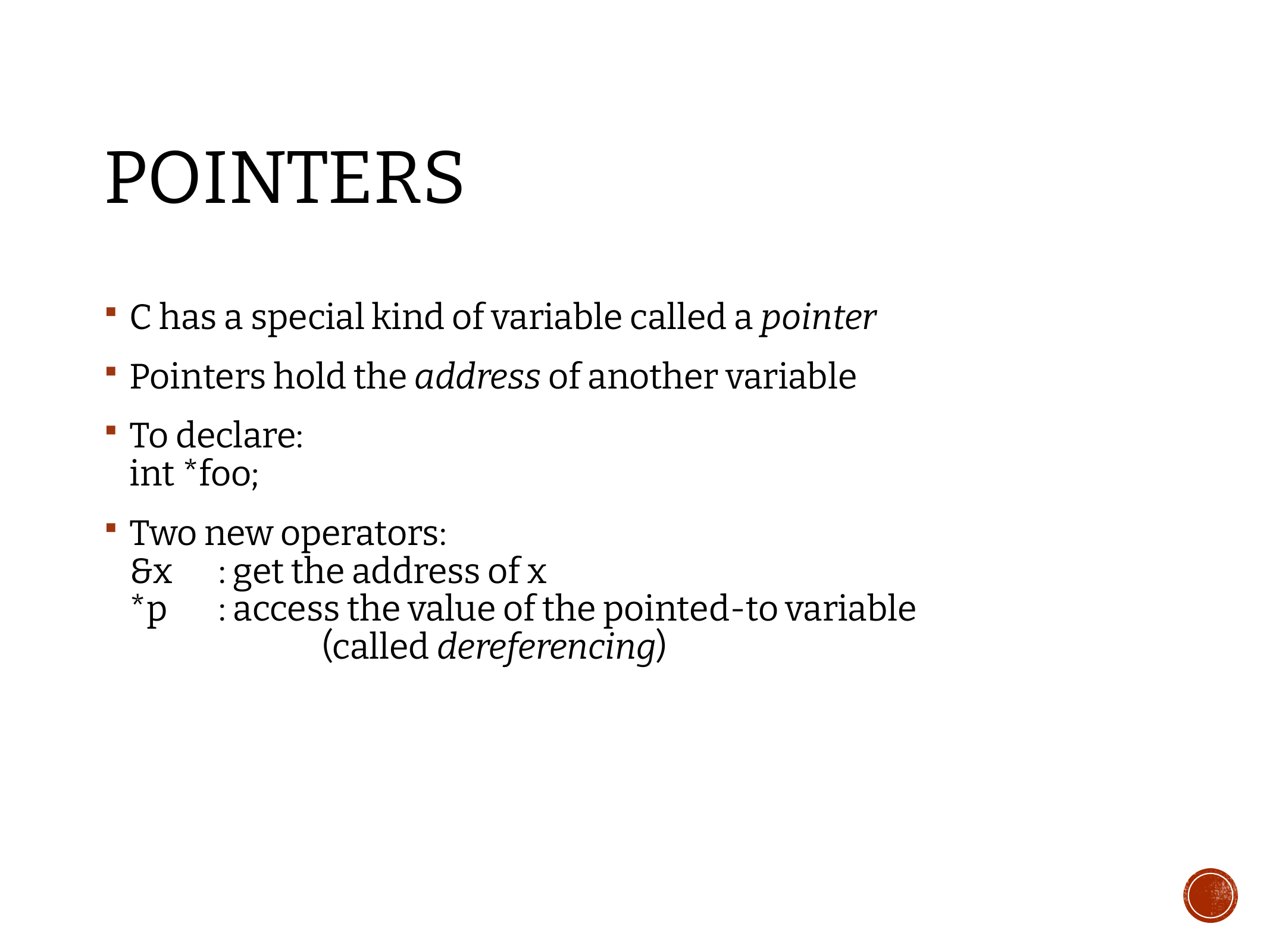

# Pointers
C has a special kind of variable called a pointer
Pointers hold the address of another variable
To declare:
int *foo;
Two new operators:
&x	: get the address of x
*p	: access the value of the pointed-to variable
		  (called dereferencing)